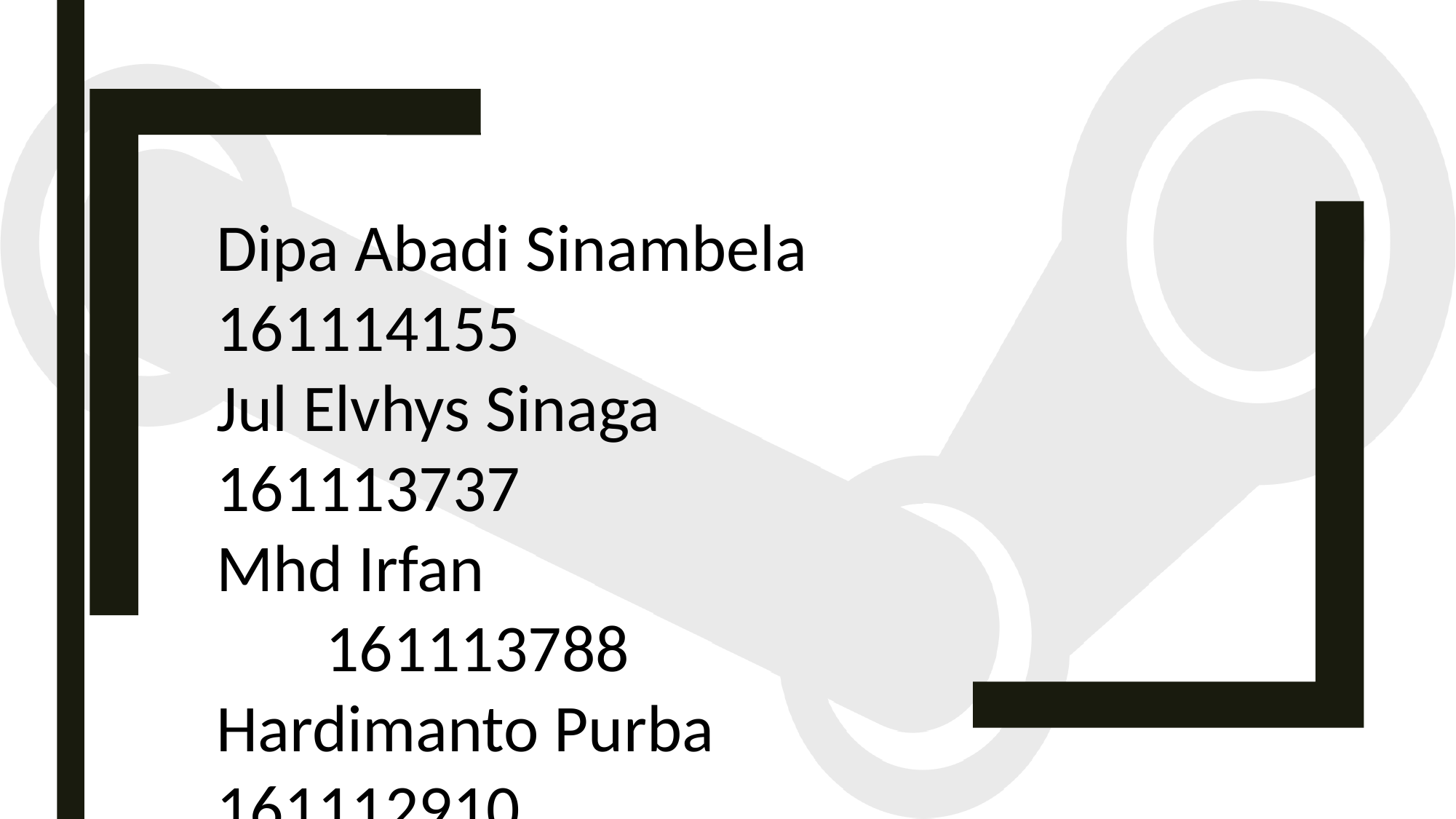

Dipa Abadi Sinambela			161114155
Jul Elvhys Sinaga					161113737
Mhd Irfan									161113788
Hardimanto Purba					161112910
Rifqi Aji Azhari 						161114295